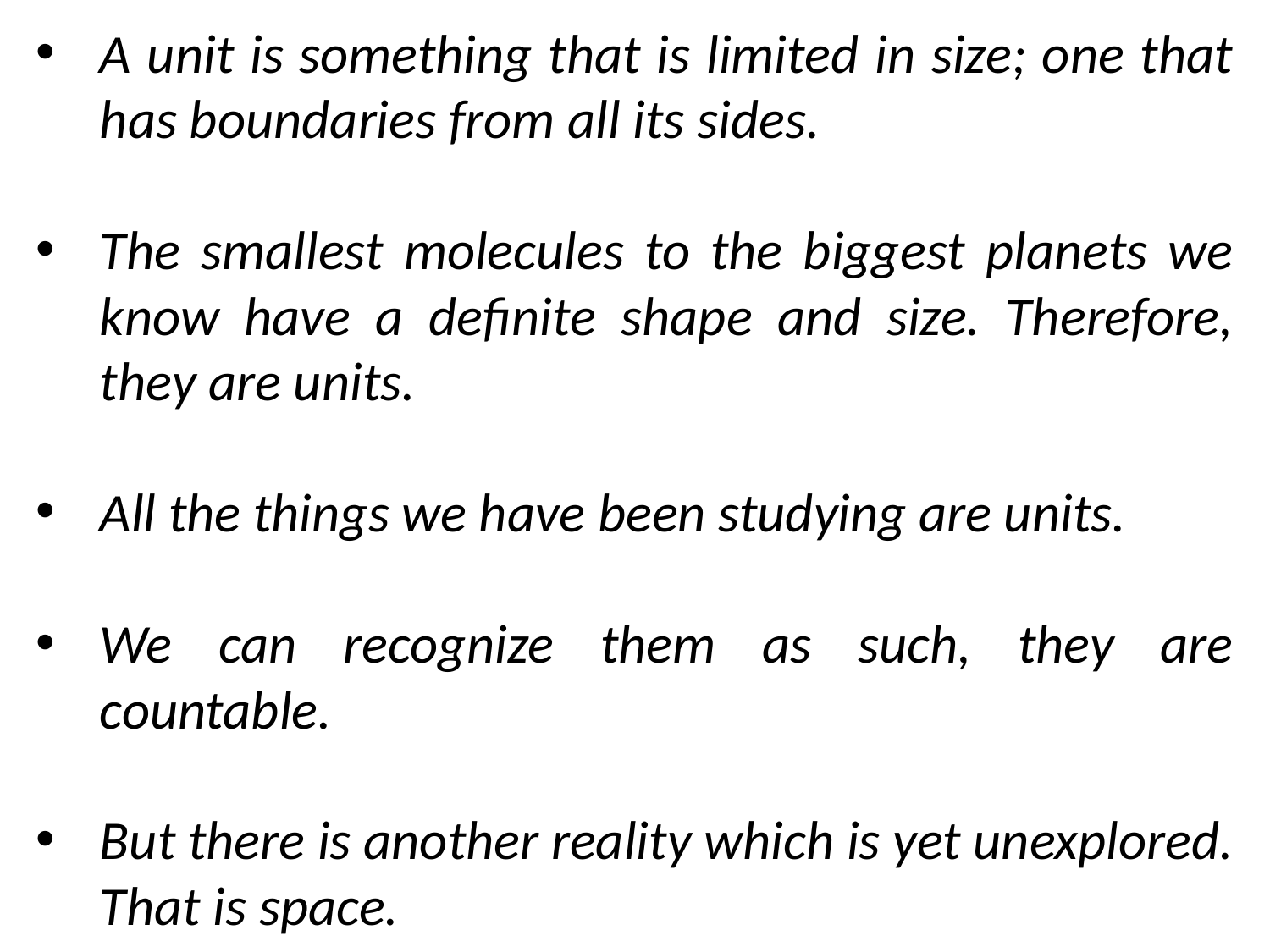

A unit is something that is limited in size; one that has boundaries from all its sides.

The smallest molecules to the biggest planets we know have a definite shape and size. Therefore, they are units.

All the things we have been studying are units.

We can recognize them as such, they are countable.

But there is another reality which is yet unexplored. That is space.